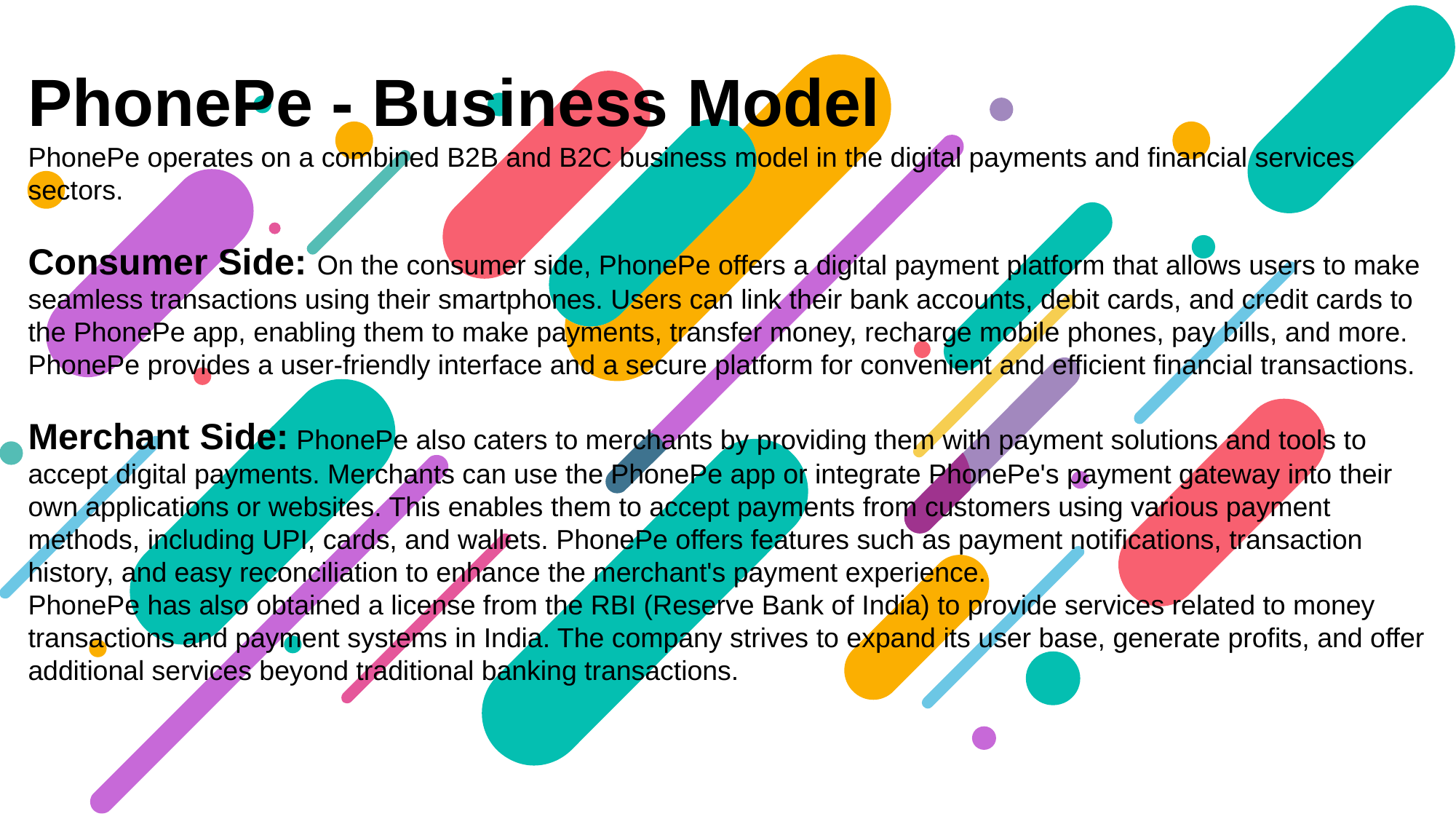

PhonePe - Business Model
PhonePe operates on a combined B2B and B2C business model in the digital payments and financial services sectors.

Consumer Side: On the consumer side, PhonePe offers a digital payment platform that allows users to make seamless transactions using their smartphones. Users can link their bank accounts, debit cards, and credit cards to the PhonePe app, enabling them to make payments, transfer money, recharge mobile phones, pay bills, and more. PhonePe provides a user-friendly interface and a secure platform for convenient and efficient financial transactions.

Merchant Side: PhonePe also caters to merchants by providing them with payment solutions and tools to accept digital payments. Merchants can use the PhonePe app or integrate PhonePe's payment gateway into their own applications or websites. This enables them to accept payments from customers using various payment methods, including UPI, cards, and wallets. PhonePe offers features such as payment notifications, transaction history, and easy reconciliation to enhance the merchant's payment experience.
PhonePe has also obtained a license from the RBI (Reserve Bank of India) to provide services related to money transactions and payment systems in India. The company strives to expand its user base, generate profits, and offer additional services beyond traditional banking transactions.